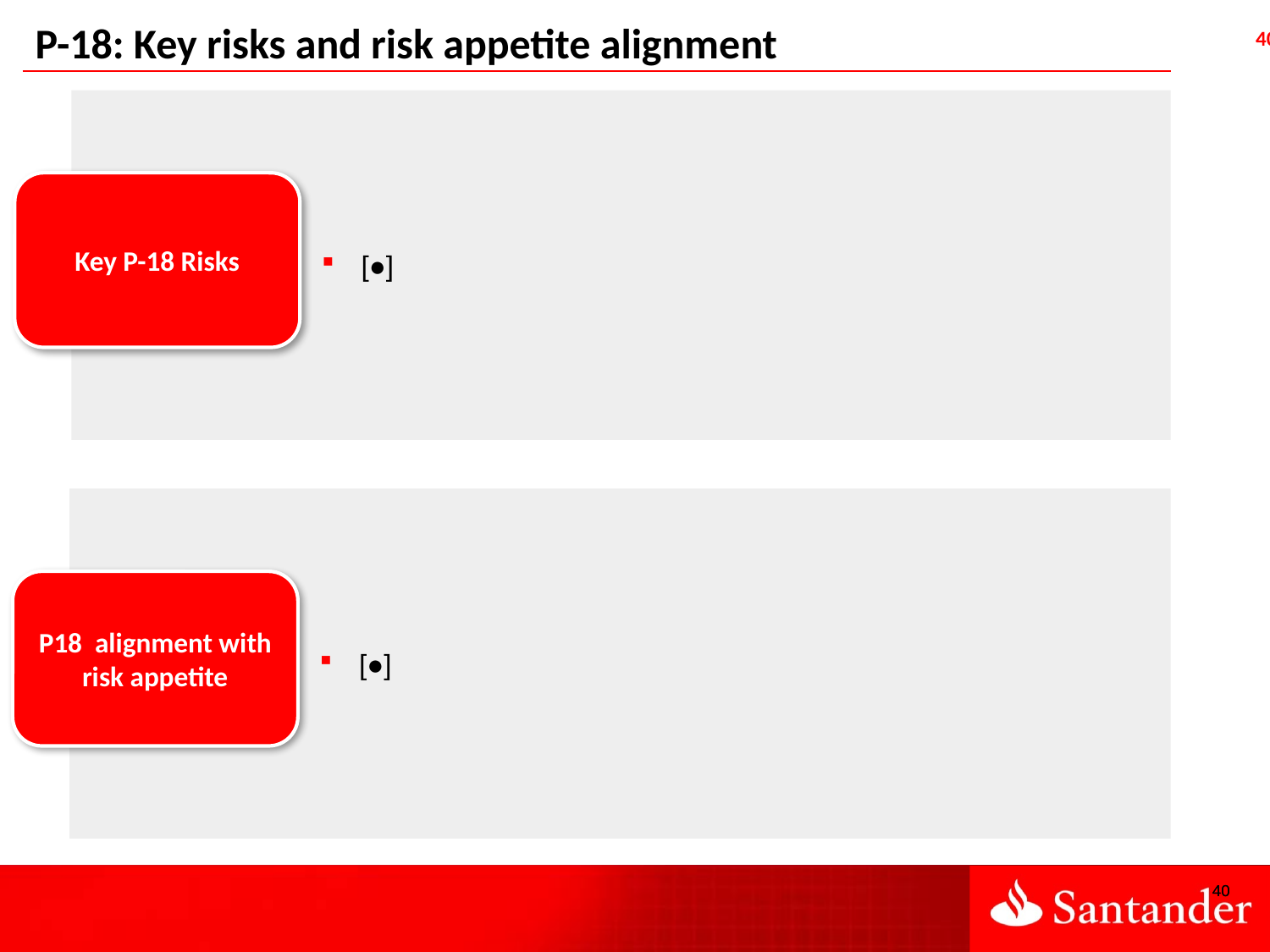

P-18: Key risks and risk appetite alignment
[●]
Key P-18 Risks
[●]
P18  alignment with risk appetite
40
40